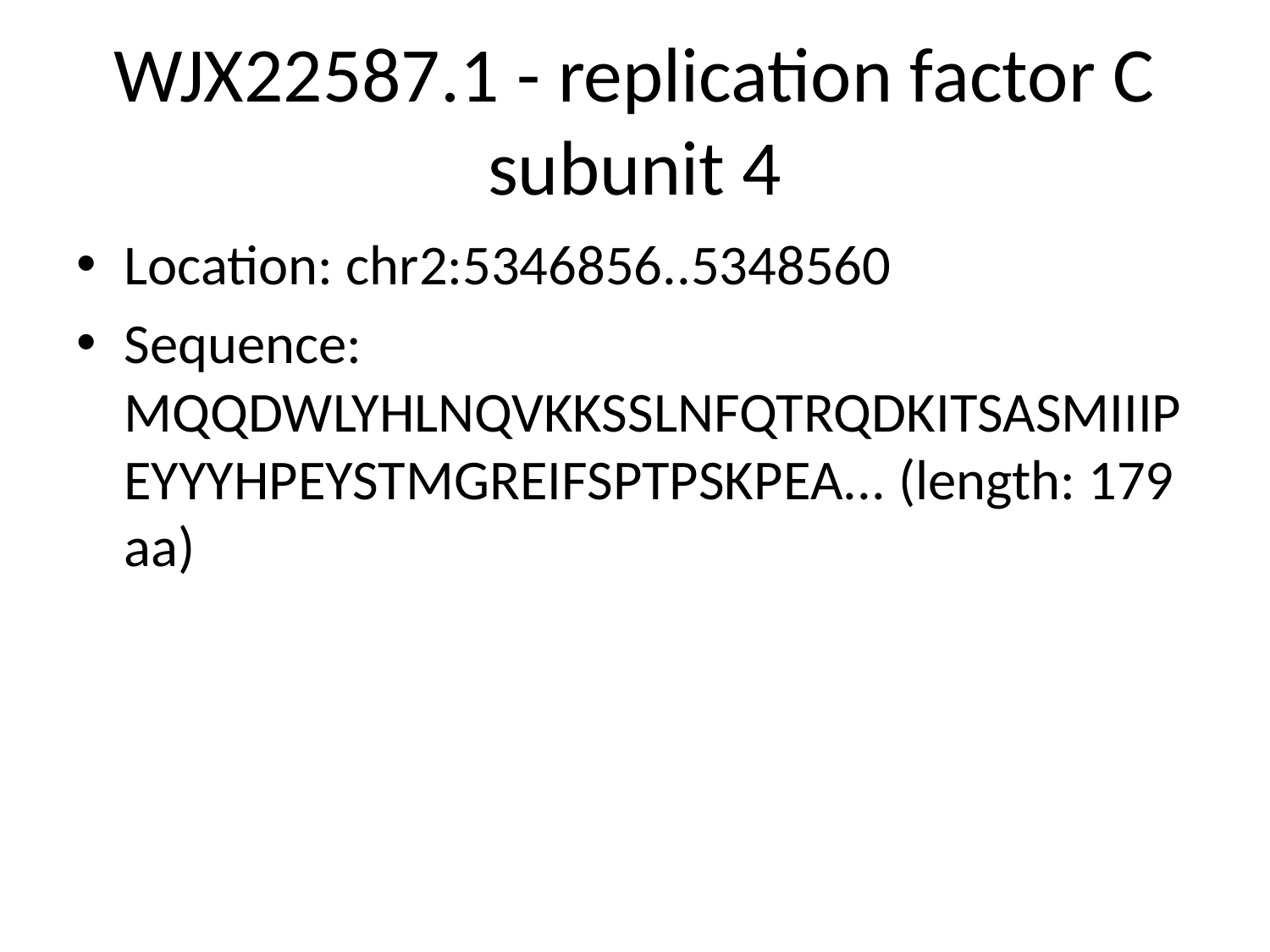

# WJX22587.1 - replication factor C subunit 4
Location: chr2:5346856..5348560
Sequence: MQQDWLYHLNQVKKSSLNFQTRQDKITSASMIIIPEYYYHPEYSTMGREIFSPTPSKPEA... (length: 179 aa)